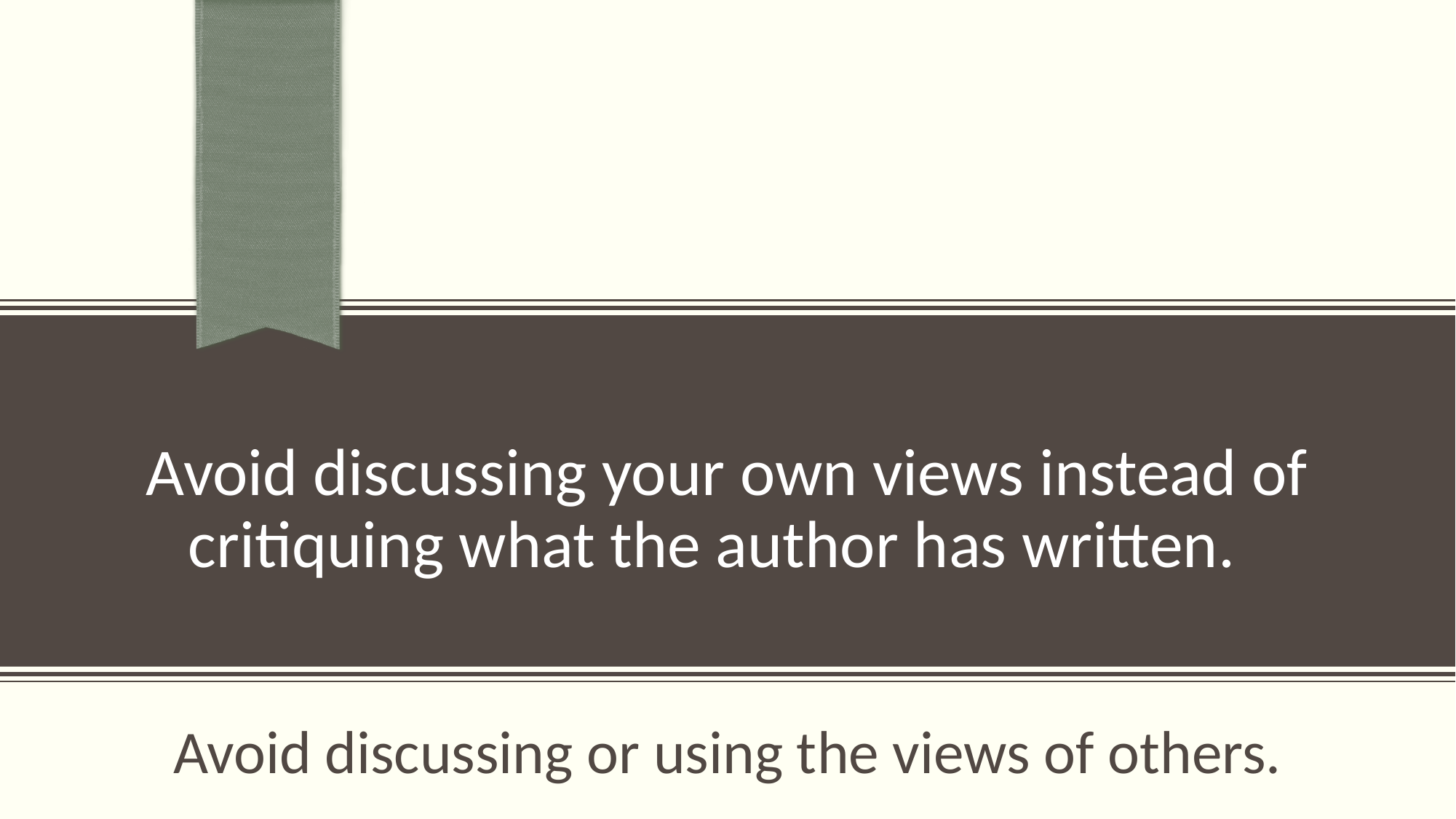

# Avoid discussing your own views instead of critiquing what the author has written.
 Avoid discussing or using the views of others.